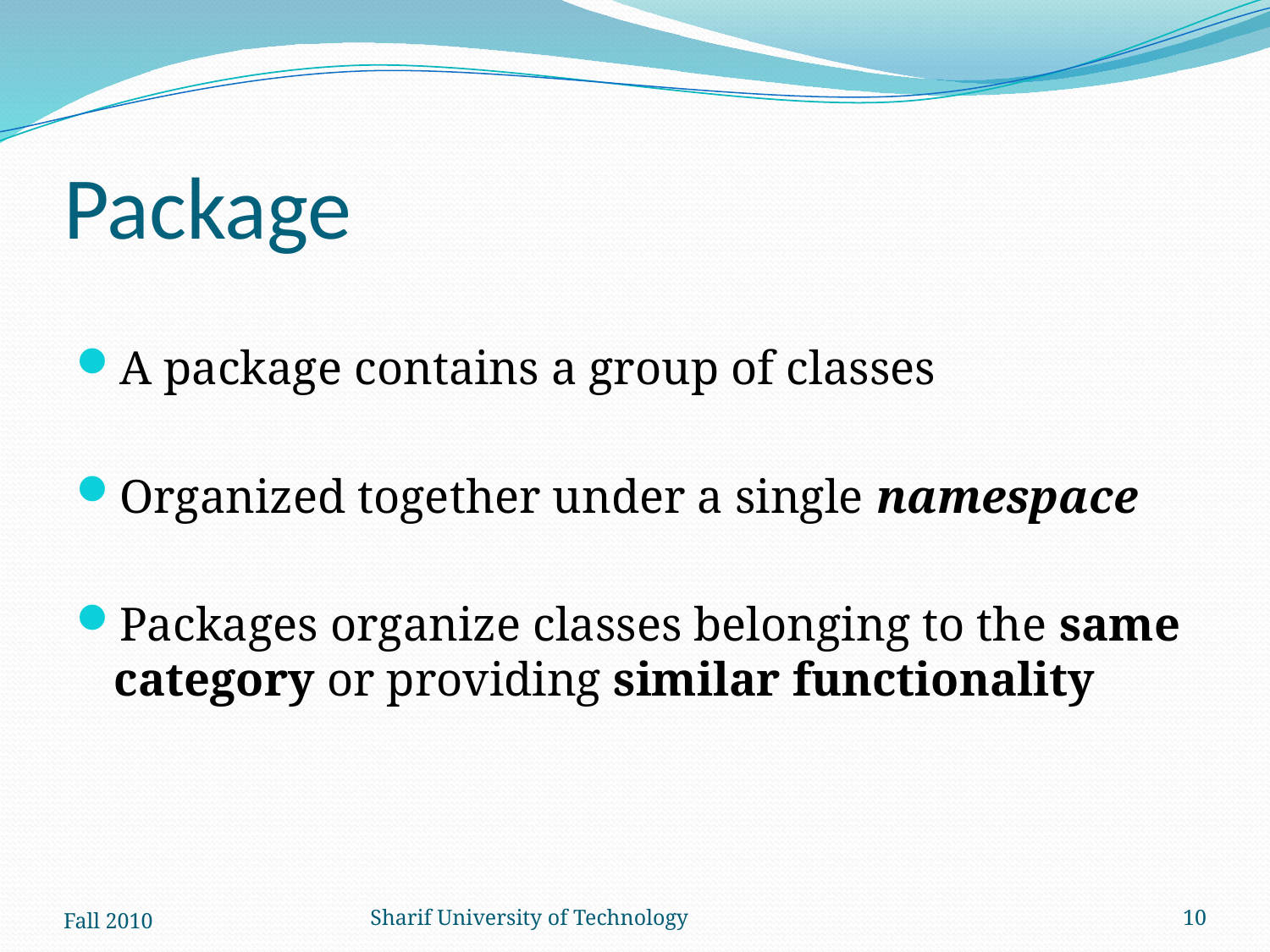

# Package

A package contains a group of classes

Organized together under a single namespace

Packages organize classes belonging to the same category or providing similar functionality
Fall 2010
Sharif University of Technology
10